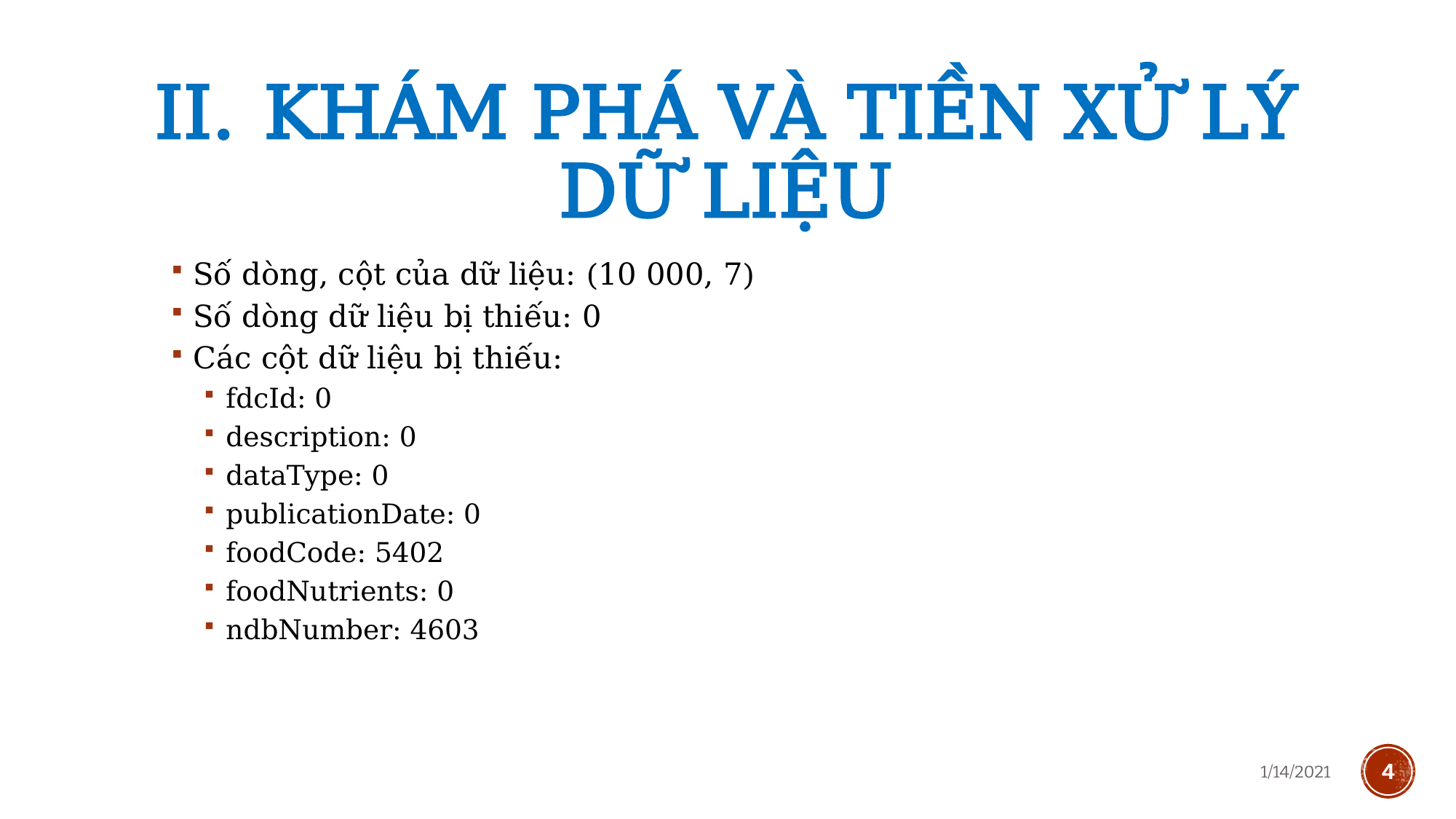

# II.	Khám phá và tiền xử lý dữ liệu
Số dòng, cột của dữ liệu: (10 000, 7)
Số dòng dữ liệu bị thiếu: 0
Các cột dữ liệu bị thiếu:
fdcId: 0
description: 0
dataType: 0
publicationDate: 0
foodCode: 5402
foodNutrients: 0
ndbNumber: 4603

1/14/2021
4